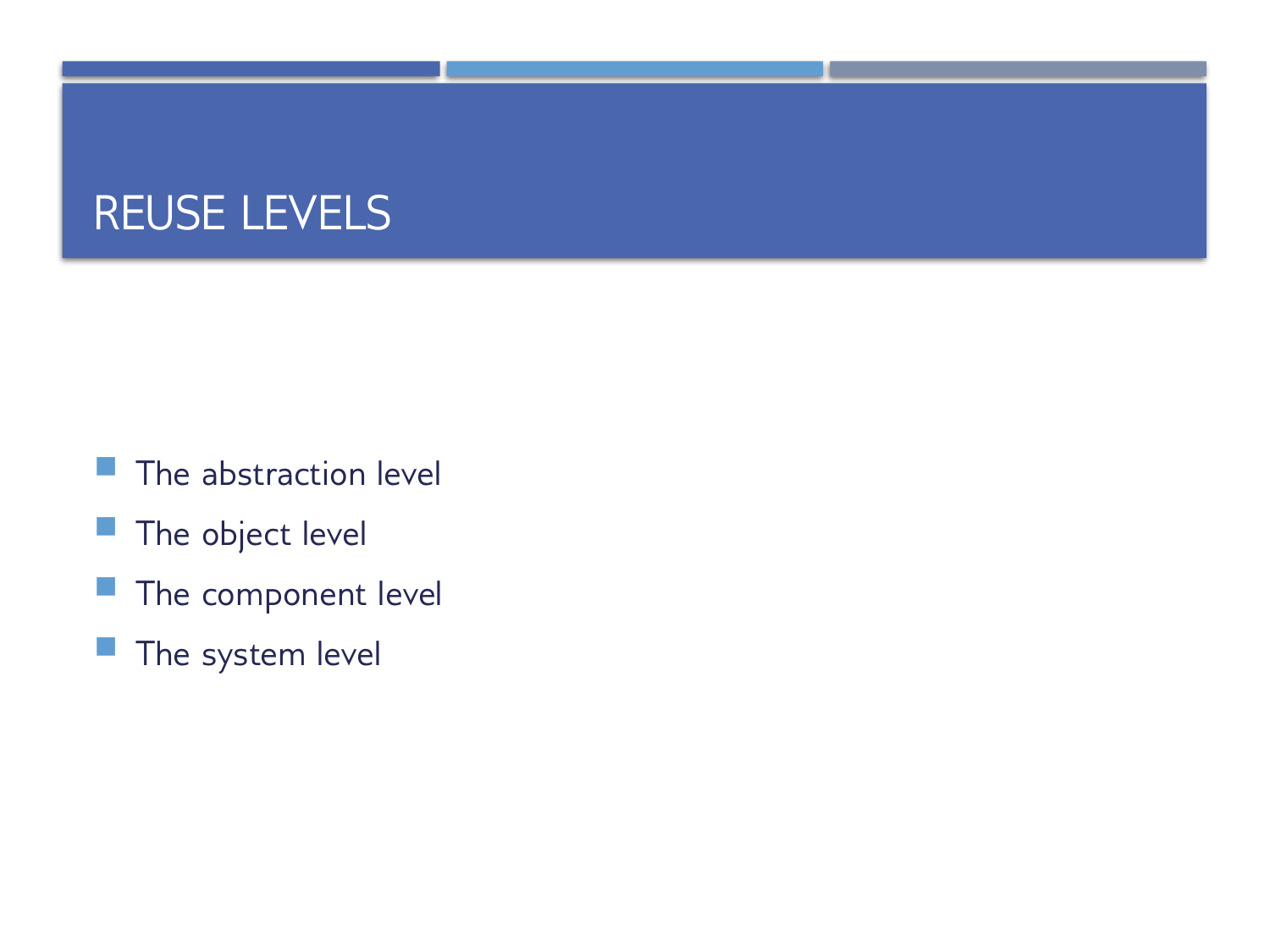

# Reuse levels
The abstraction level
The object level
The component level
The system level